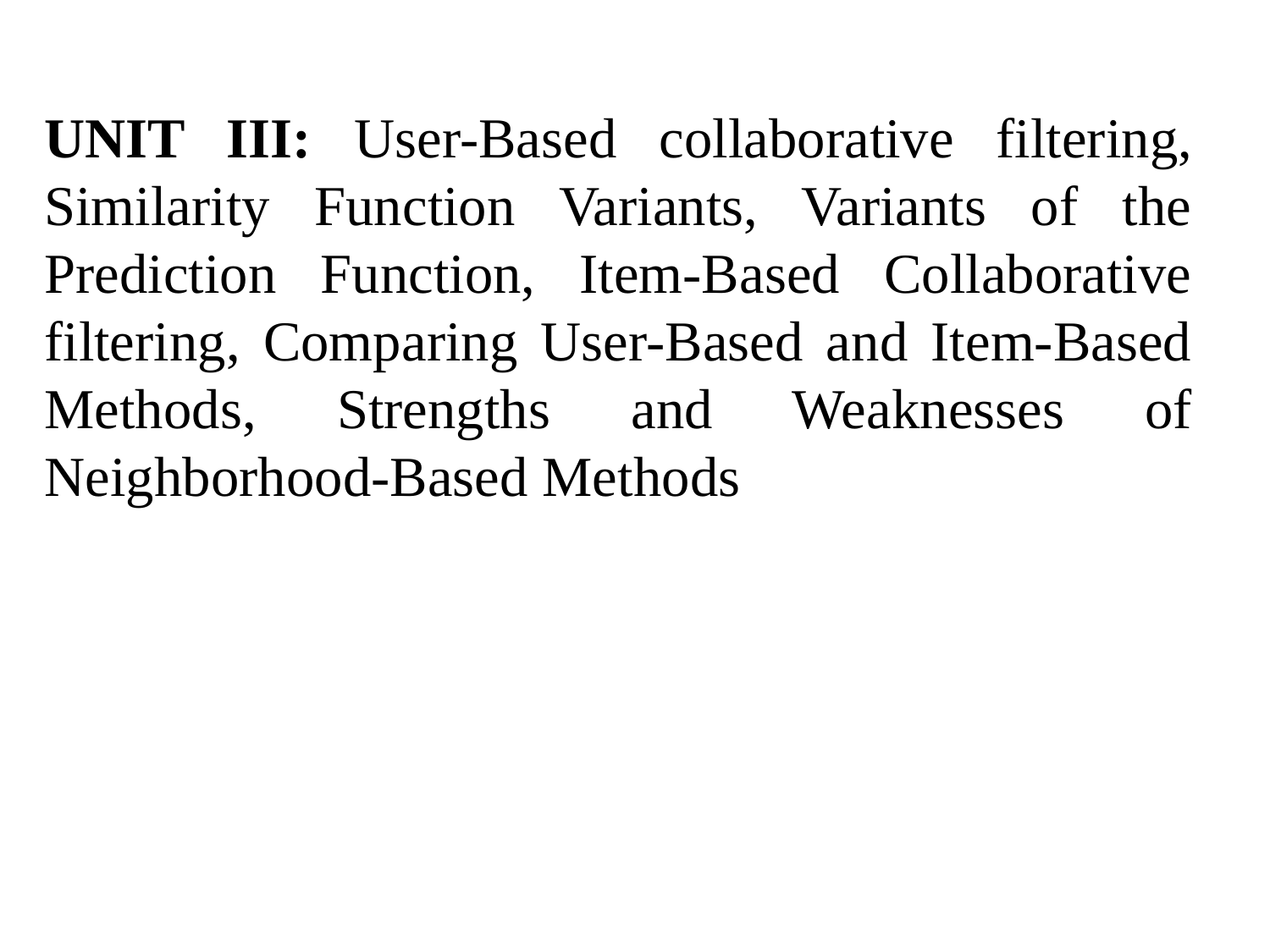

UNIT III: User-Based collaborative filtering, Similarity Function Variants, Variants of the Prediction Function, Item-Based Collaborative filtering, Comparing User-Based and Item-Based Methods, Strengths and Weaknesses of Neighborhood-Based Methods